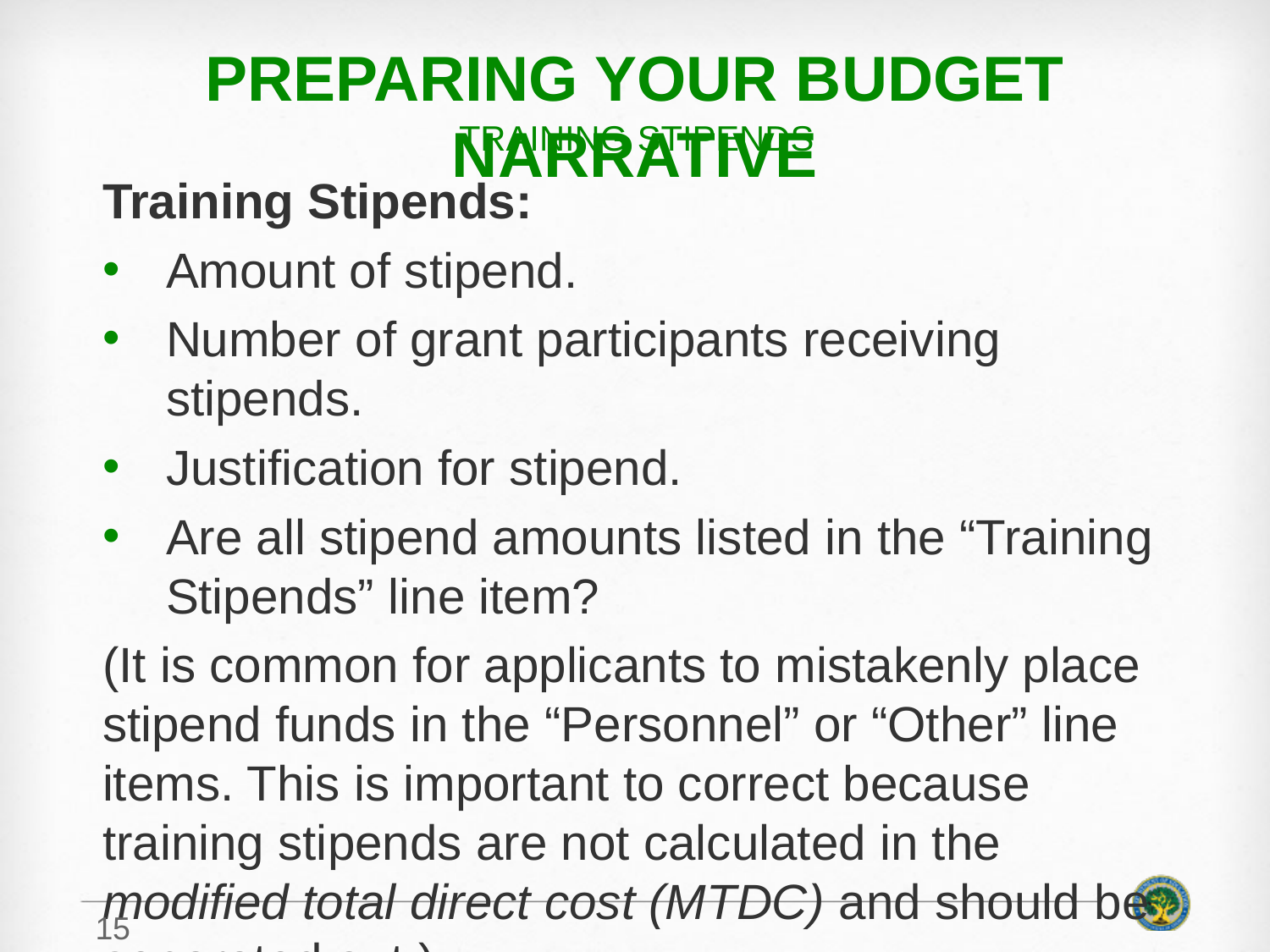

# Preparing your Budget Narrative
Training Stipends

Training Stipends:
Amount of stipend.
Number of grant participants receiving stipends.
Justification for stipend.
Are all stipend amounts listed in the “Training Stipends” line item?
(It is common for applicants to mistakenly place stipend funds in the “Personnel” or “Other” line items. This is important to correct because training stipends are not calculated in the modified total direct cost (MTDC) and should be separated out.)

15